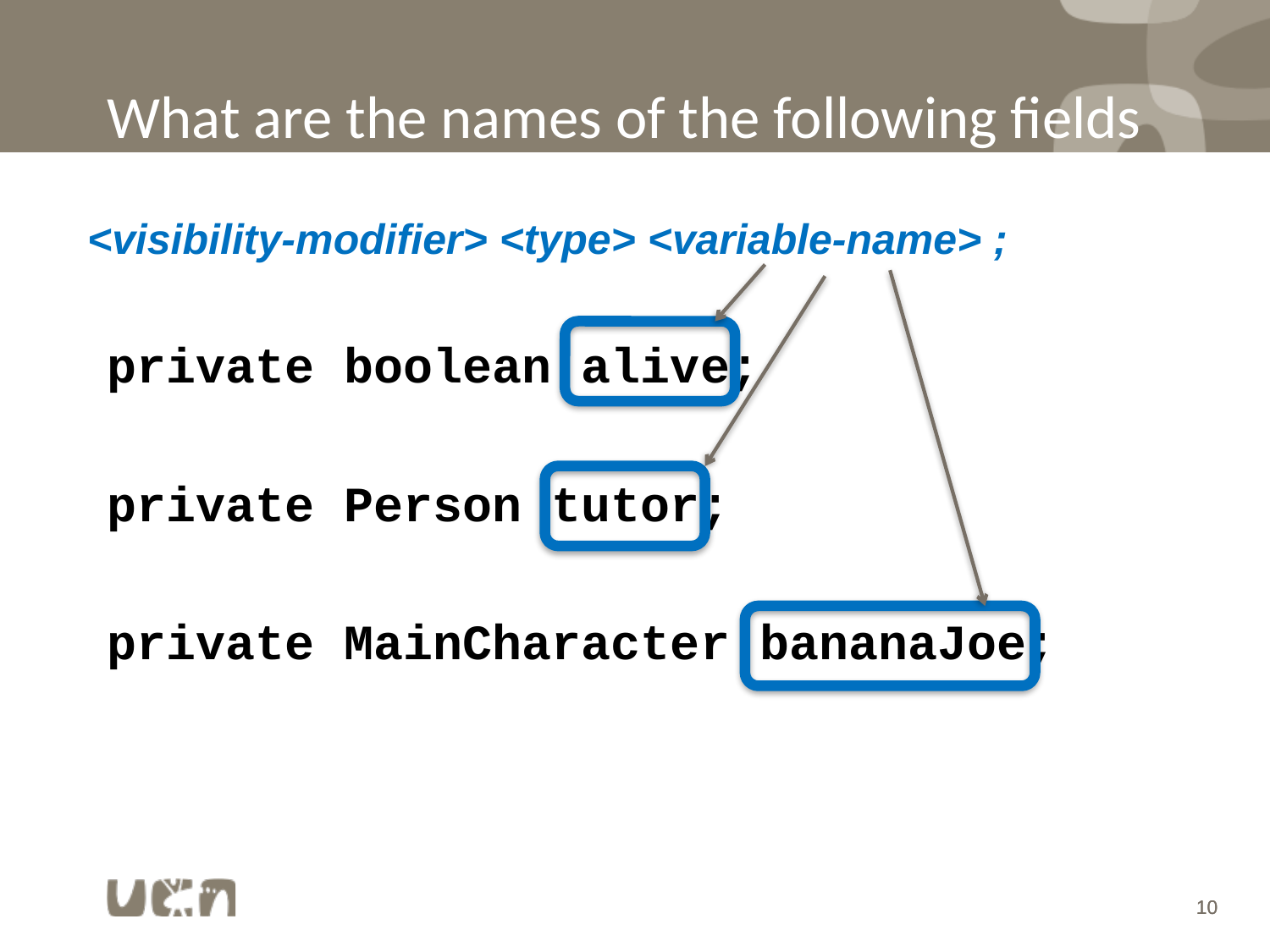

# What are the names of the following fields
<visibility-modifier> <type> <variable-name> ;

private boolean alive;

private Person tutor;

private MainCharacter bananaJoe;

10
10